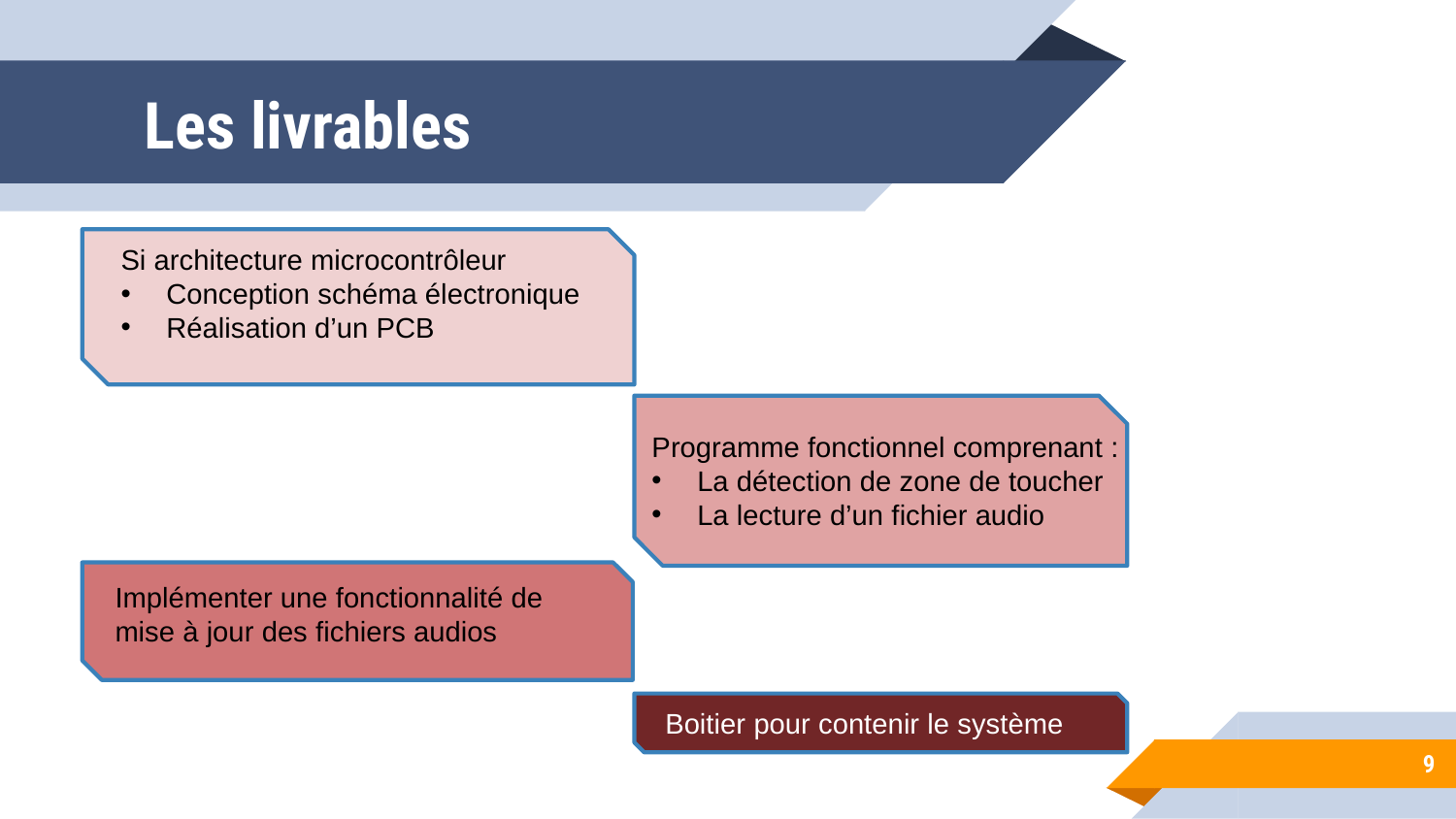

# Les livrables

Si architecture microcontrôleur
Conception schéma électronique
Réalisation d’un PCB

Programme fonctionnel comprenant :
La détection de zone de toucher
La lecture d’un fichier audio

Implémenter une fonctionnalité de mise à jour des fichiers audios

Boitier pour contenir le système
9